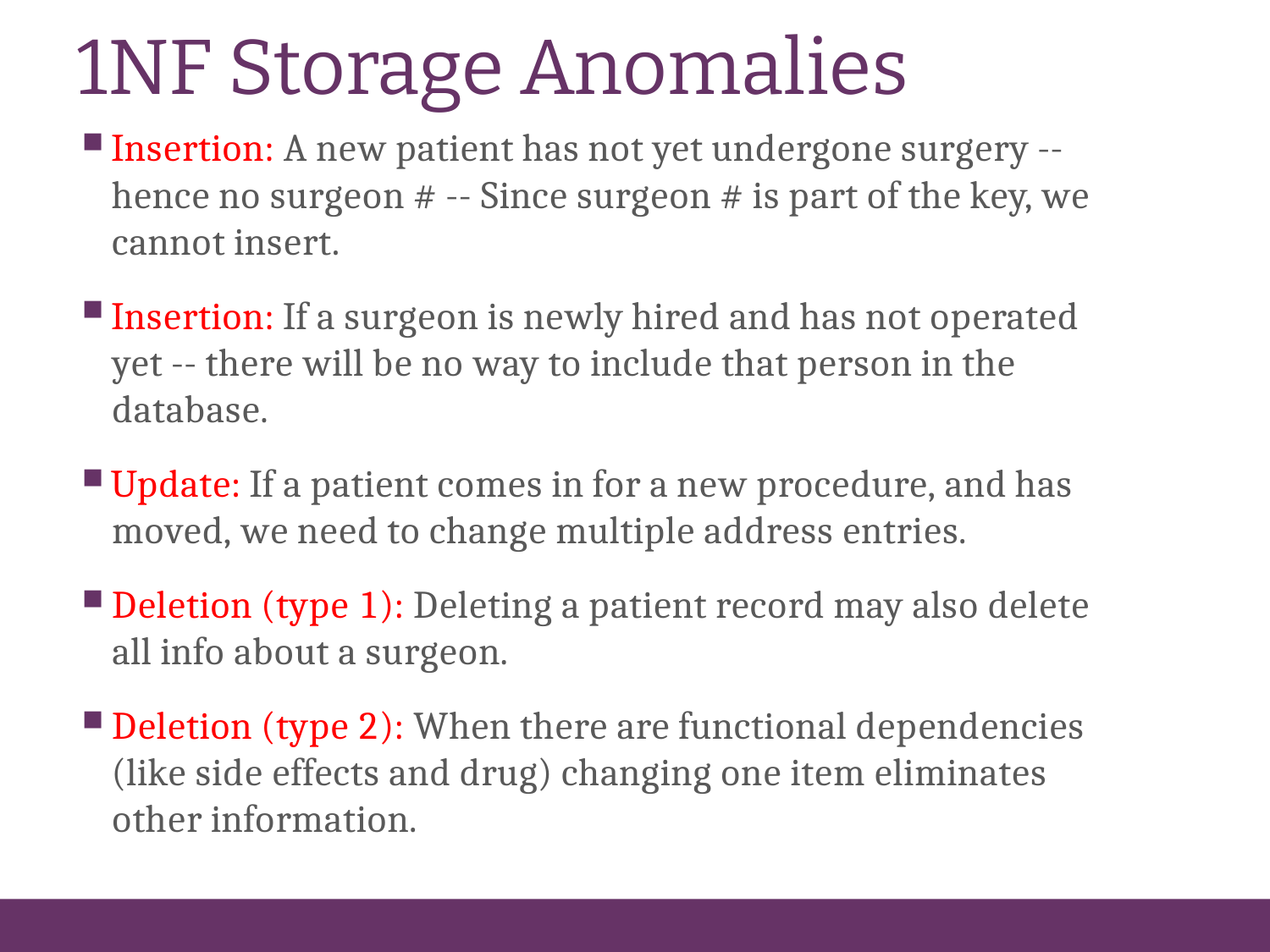

# 1NF Storage Anomalies
33
Insertion: A new patient has not yet undergone surgery -- hence no surgeon # -- Since surgeon # is part of the key, we cannot insert.
Insertion: If a surgeon is newly hired and has not operated yet -- there will be no way to include that person in the database.
Update: If a patient comes in for a new procedure, and has moved, we need to change multiple address entries.
Deletion (type 1): Deleting a patient record may also delete all info about a surgeon.
Deletion (type 2): When there are functional dependencies (like side effects and drug) changing one item eliminates other information.